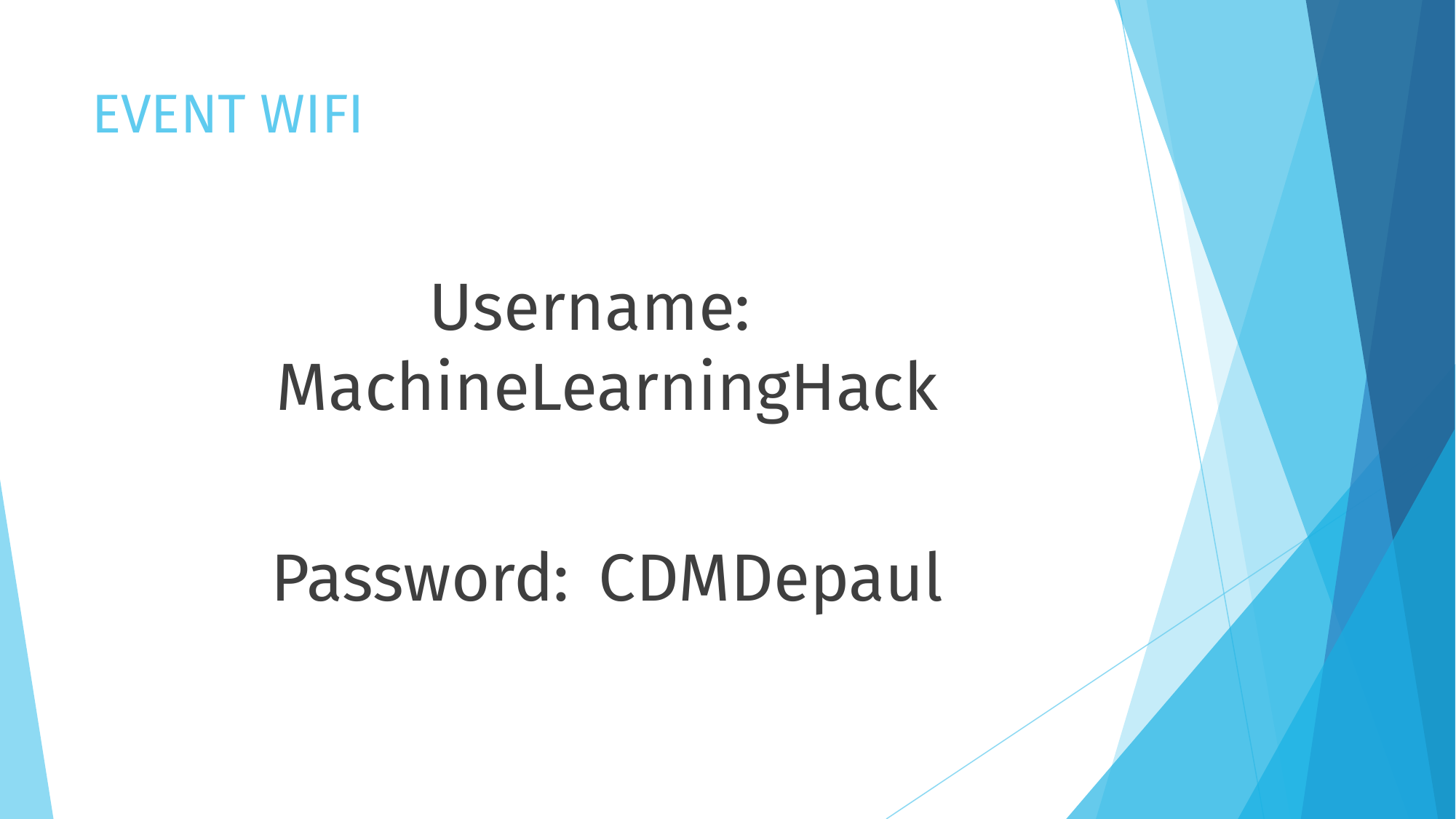

# EVENT WIFI
Username:   MachineLearningHack

Password: 	CDMDepaul